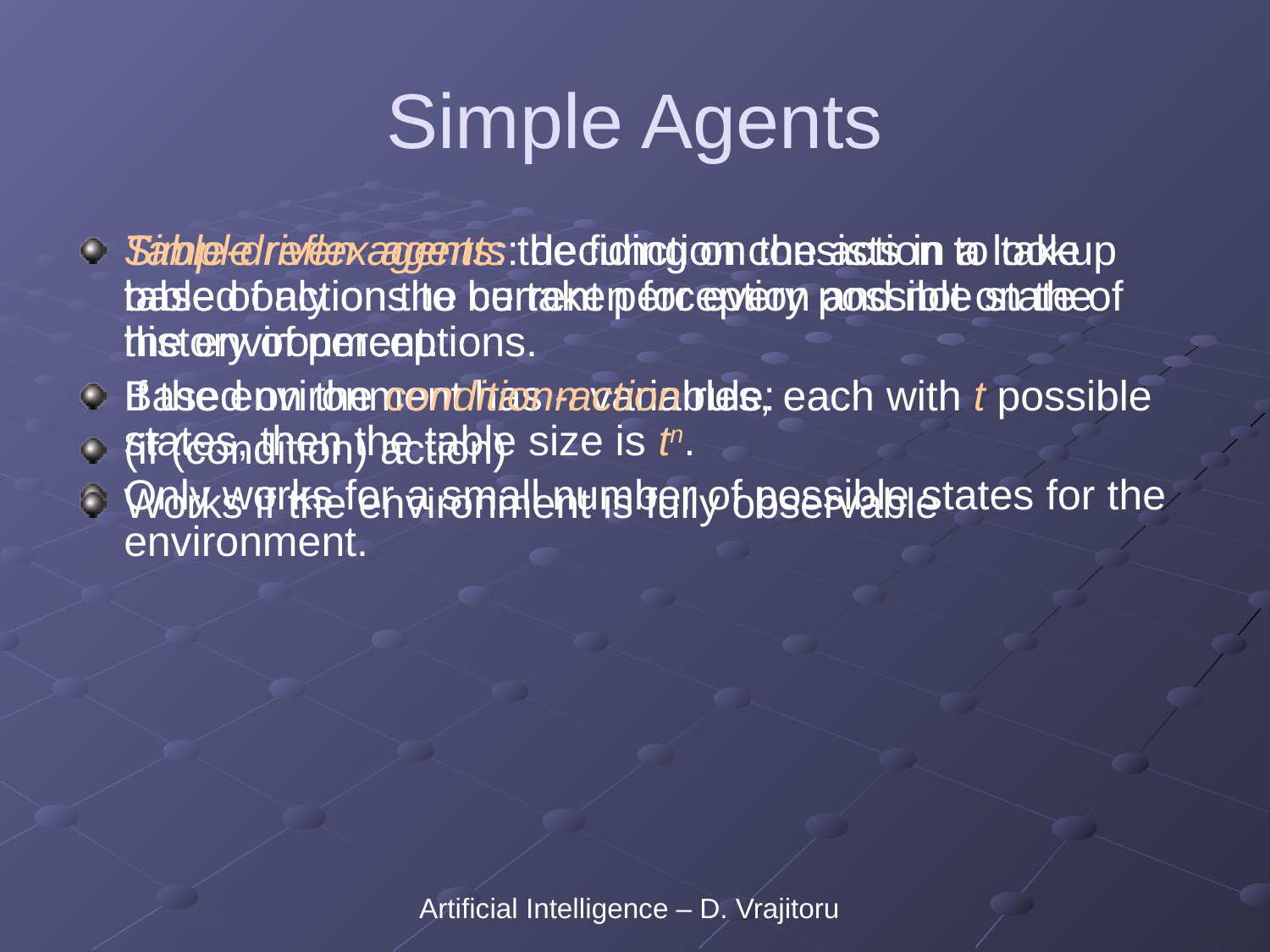

# Simple Agents
Table-driven agents: the function consists in a lookup table of actions to be taken for every possible state of the environment.
If the environment has n variables, each with t possible states, then the table size is tn.
Only works for a small number of possible states for the environment.
Simple reflex agents: deciding on the action to take based only on the current perception and not on the history of perceptions.
Based on the condition-action rule:
(if (condition) action)
Works if the environment is fully observable
Artificial Intelligence – D. Vrajitoru